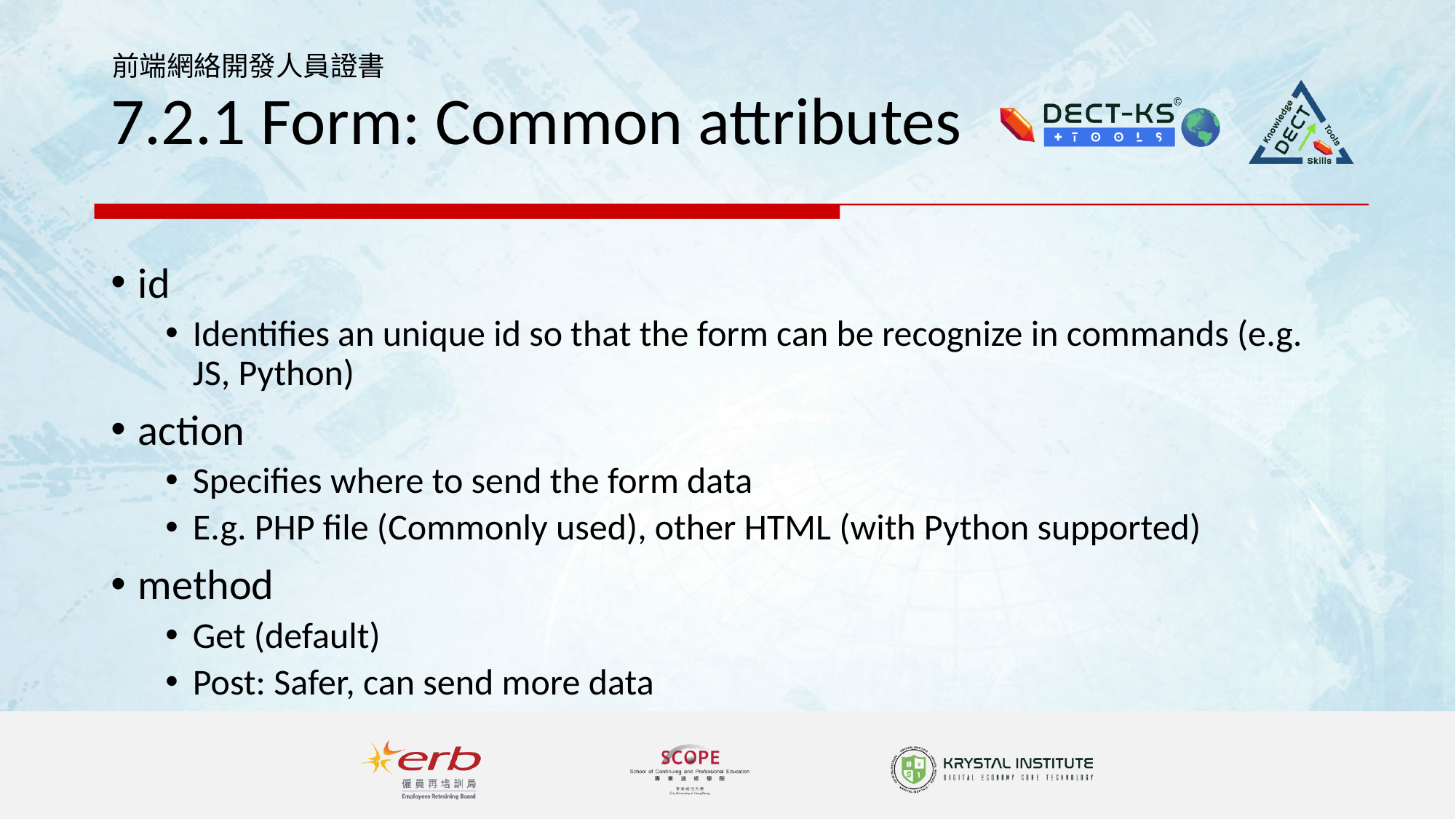

# 7.2.1 Form: Common attributes
id
Identifies an unique id so that the form can be recognize in commands (e.g. JS, Python)
action
Specifies where to send the form data
E.g. PHP file (Commonly used), other HTML (with Python supported)
method
Get (default)
Post: Safer, can send more data